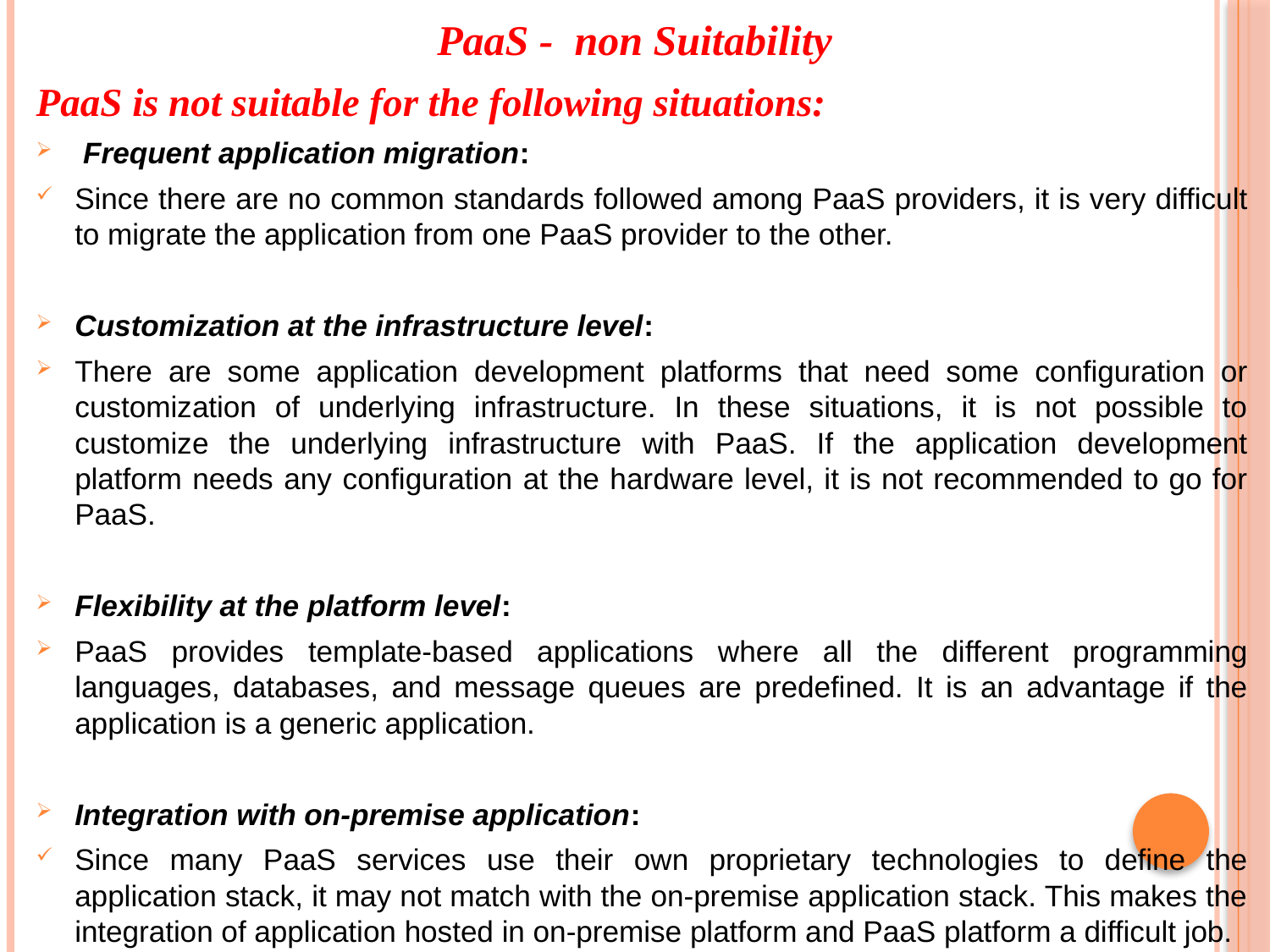

# PaaS -  non Suitability
PaaS is not suitable for the following situations:
 Frequent application migration:
Since there are no common standards followed among PaaS providers, it is very difficult to migrate the application from one PaaS provider to the other.

Customization at the infrastructure level:
There are some application development platforms that need some configuration or customization of underlying infrastructure. In these situations, it is not possible to customize the underlying infrastructure with PaaS. If the application development platform needs any configuration at the hardware level, it is not recommended to go for PaaS.

Flexibility at the platform level:
PaaS provides template-based applications where all the different programming languages, databases, and message queues are predefined. It is an advantage if the application is a generic application.

Integration with on-premise application:
Since many PaaS services use their own proprietary technologies to define the application stack, it may not match with the on-premise application stack. This makes the integration of application hosted in on-premise platform and PaaS platform a difficult job.